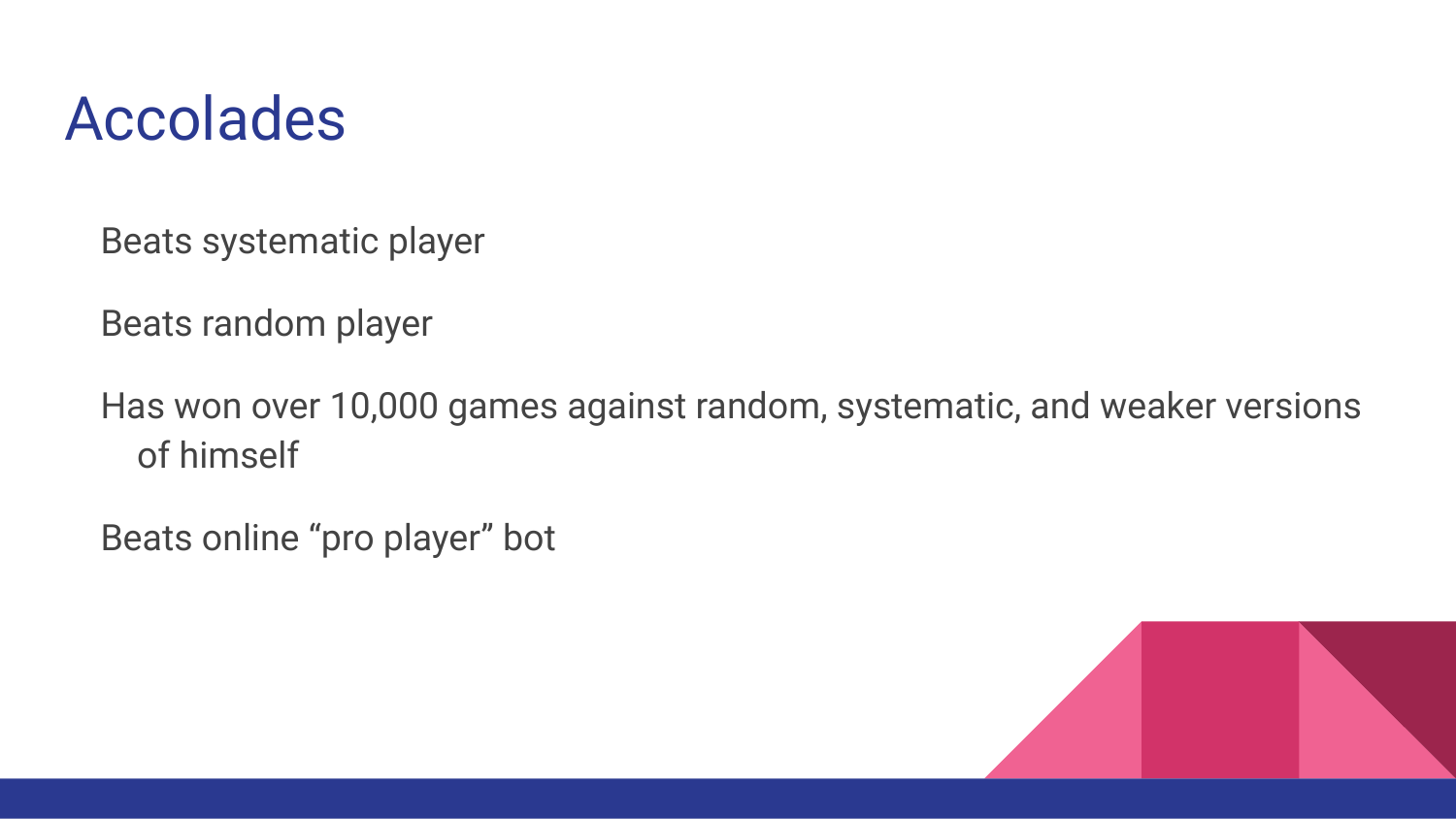

# Accolades
Beats systematic player
Beats random player
Has won over 10,000 games against random, systematic, and weaker versions of himself
Beats online “pro player” bot